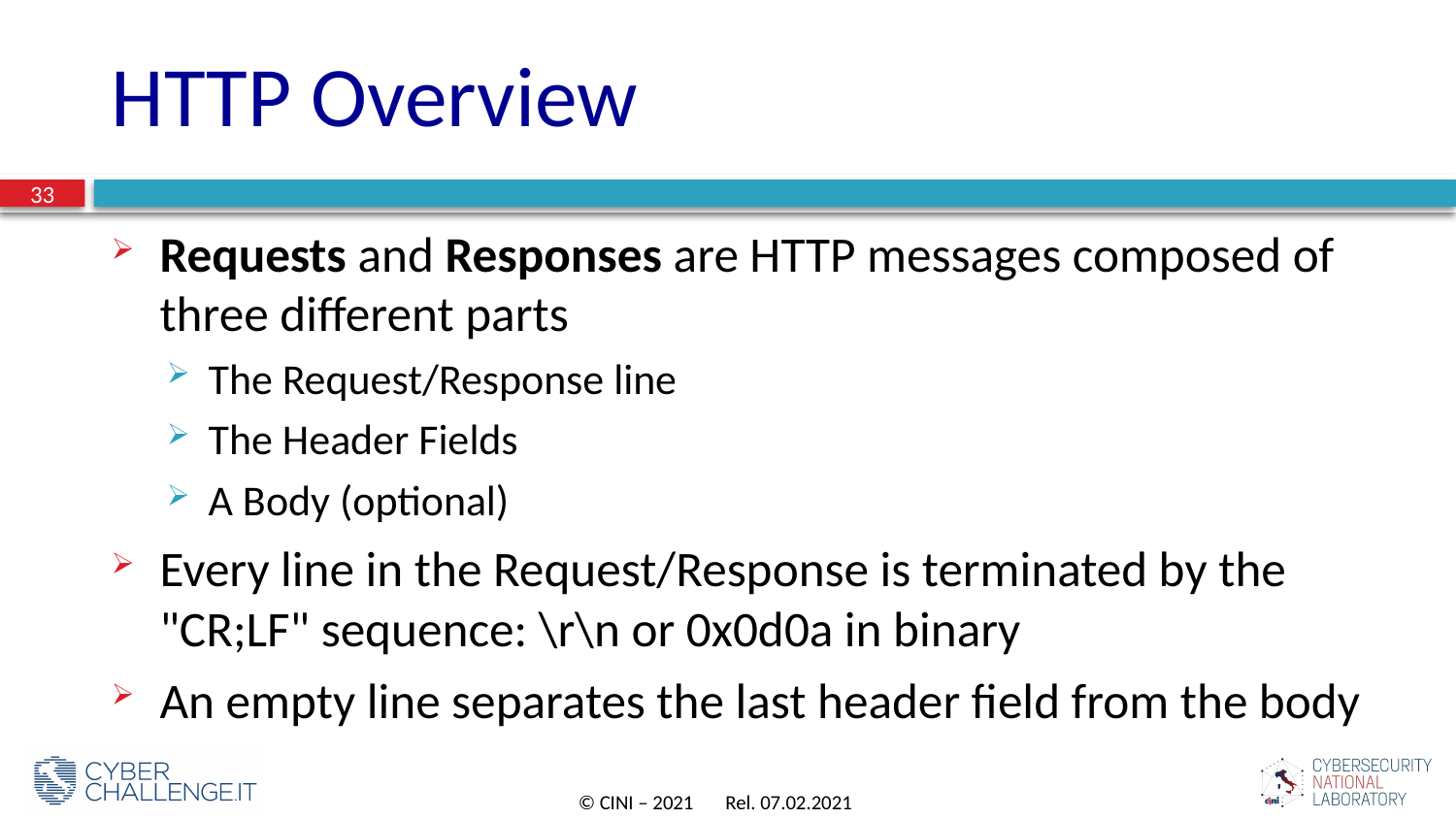

# HTTP Overview
33
Requests and Responses are HTTP messages composed of three different parts
The Request/Response line
The Header Fields
A Body (optional)
Every line in the Request/Response is terminated by the "CR;LF" sequence: \r\n or 0x0d0a in binary
An empty line separates the last header field from the body